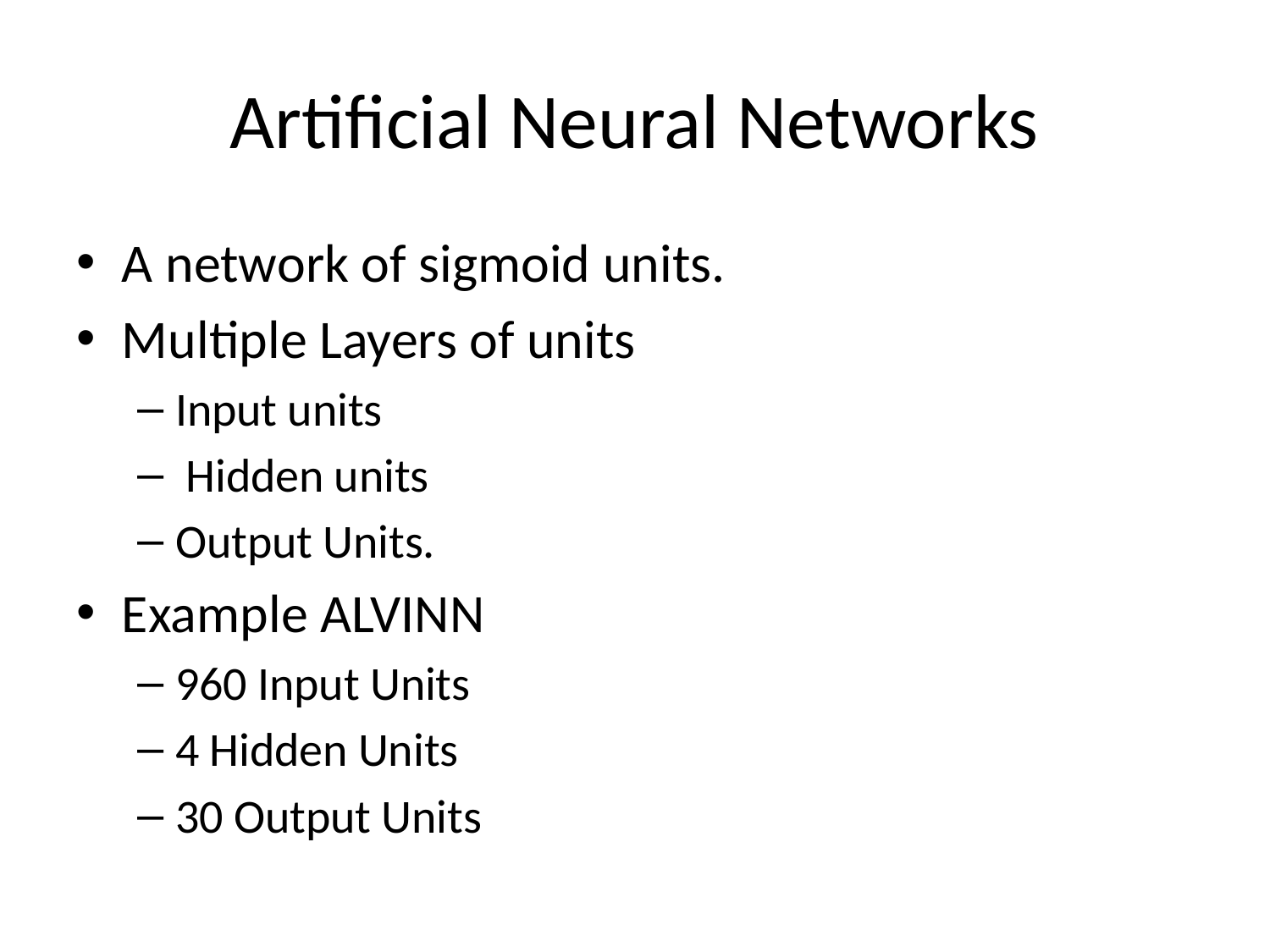

# Artificial Neural Networks
A network of sigmoid units.
Multiple Layers of units
Input units
 Hidden units
Output Units.
Example ALVINN
960 Input Units
4 Hidden Units
30 Output Units